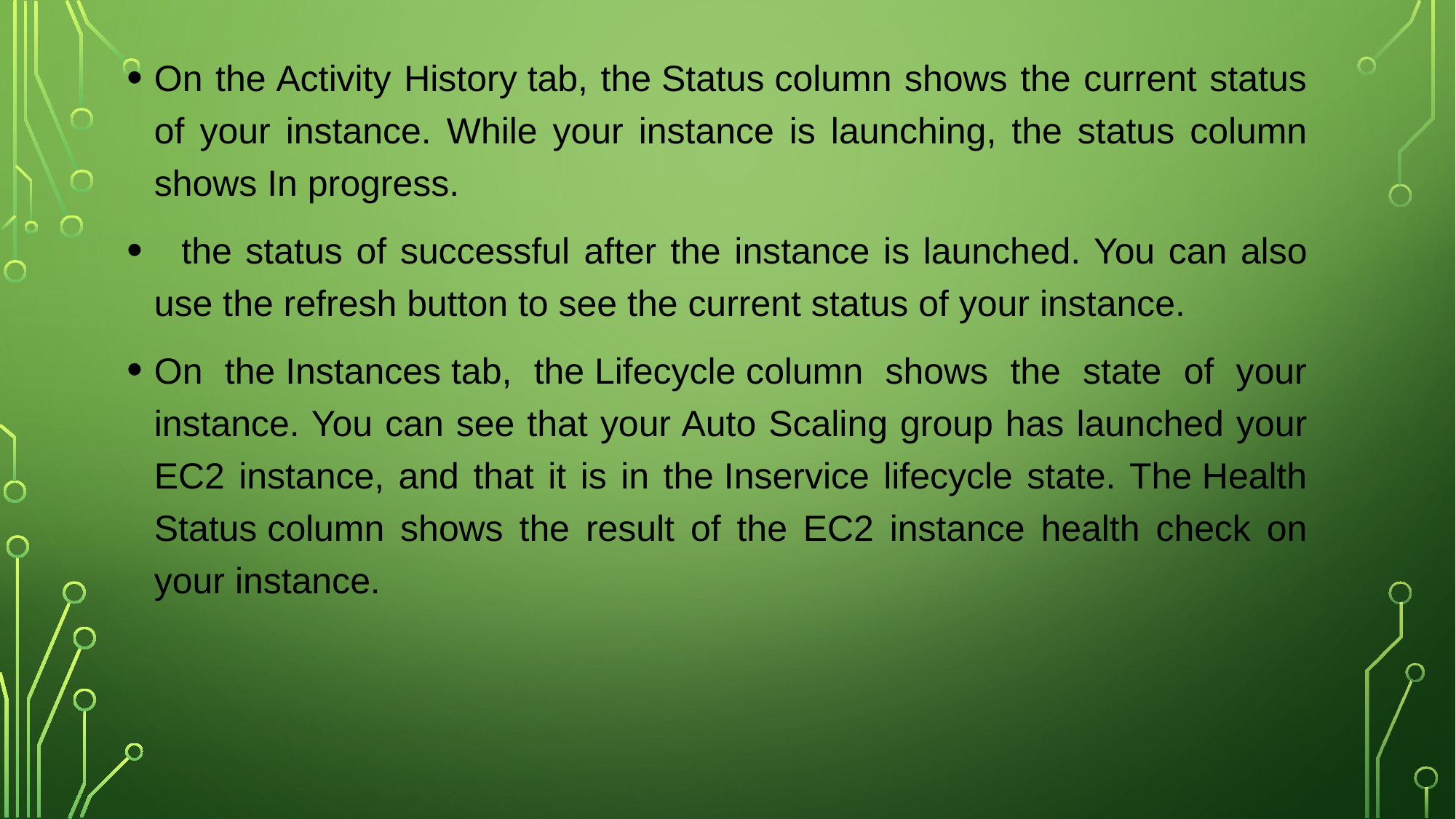

On the Activity History tab, the Status column shows the current status of your instance. While your instance is launching, the status column shows In progress.
  the status of successful after the instance is launched. You can also use the refresh button to see the current status of your instance.
On the Instances tab, the Lifecycle column shows the state of your instance. You can see that your Auto Scaling group has launched your EC2 instance, and that it is in the Inservice lifecycle state. The Health Status column shows the result of the EC2 instance health check on your instance.